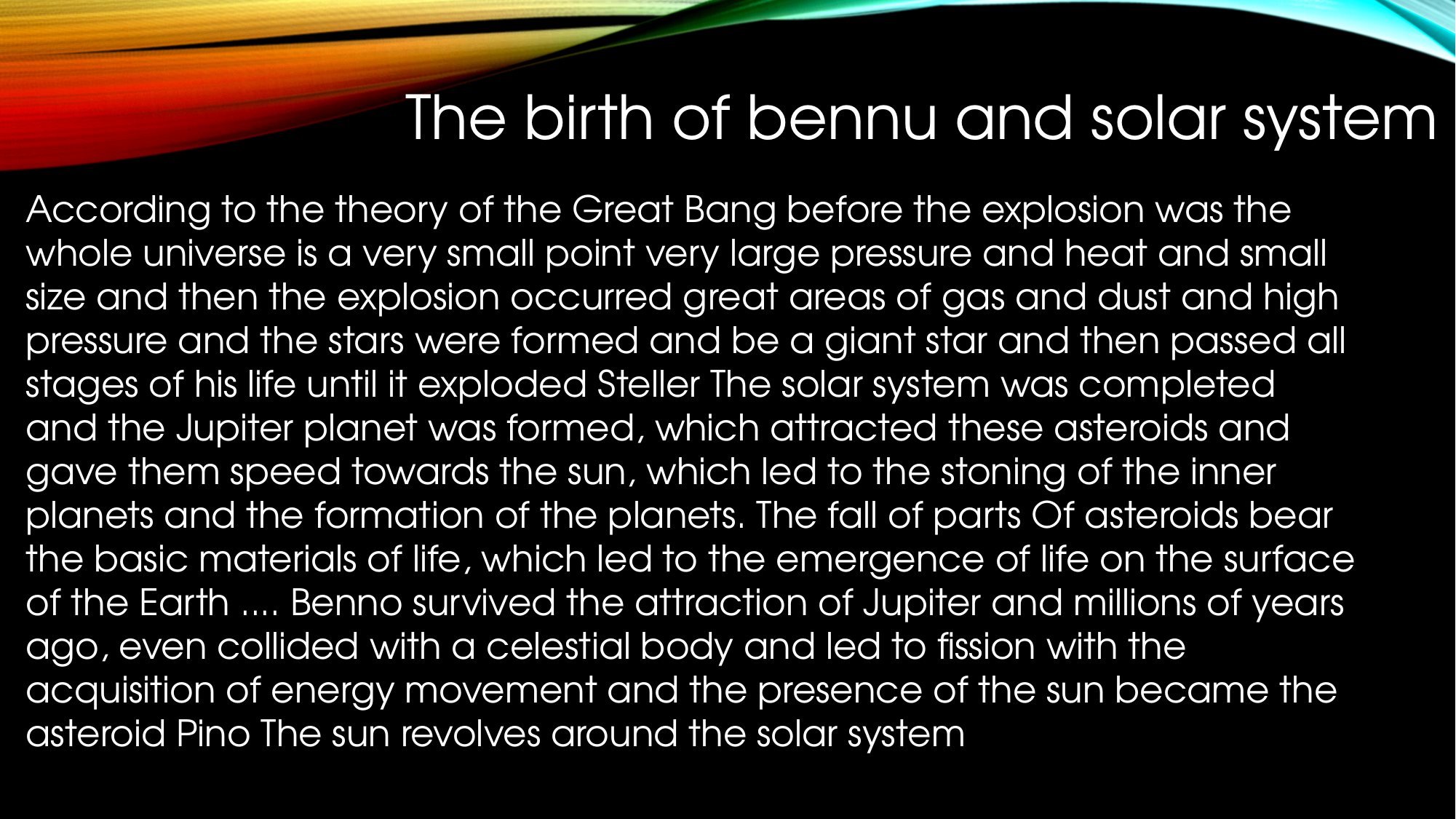

The birth of bennu and solar system
According to the theory of the Great Bang before the explosion was the whole universe is a very small point very large pressure and heat and small size and then the explosion occurred great areas of gas and dust and high pressure and the stars were formed and be a giant star and then passed all stages of his life until it exploded Steller The solar system was completed and the Jupiter planet was formed, which attracted these asteroids and gave them speed towards the sun, which led to the stoning of the inner planets and the formation of the planets. The fall of parts Of asteroids bear the basic materials of life, which led to the emergence of life on the surface of the Earth .... Benno survived the attraction of Jupiter and millions of years ago, even collided with a celestial body and led to fission with the acquisition of energy movement and the presence of the sun became the asteroid Pino The sun revolves around the solar system